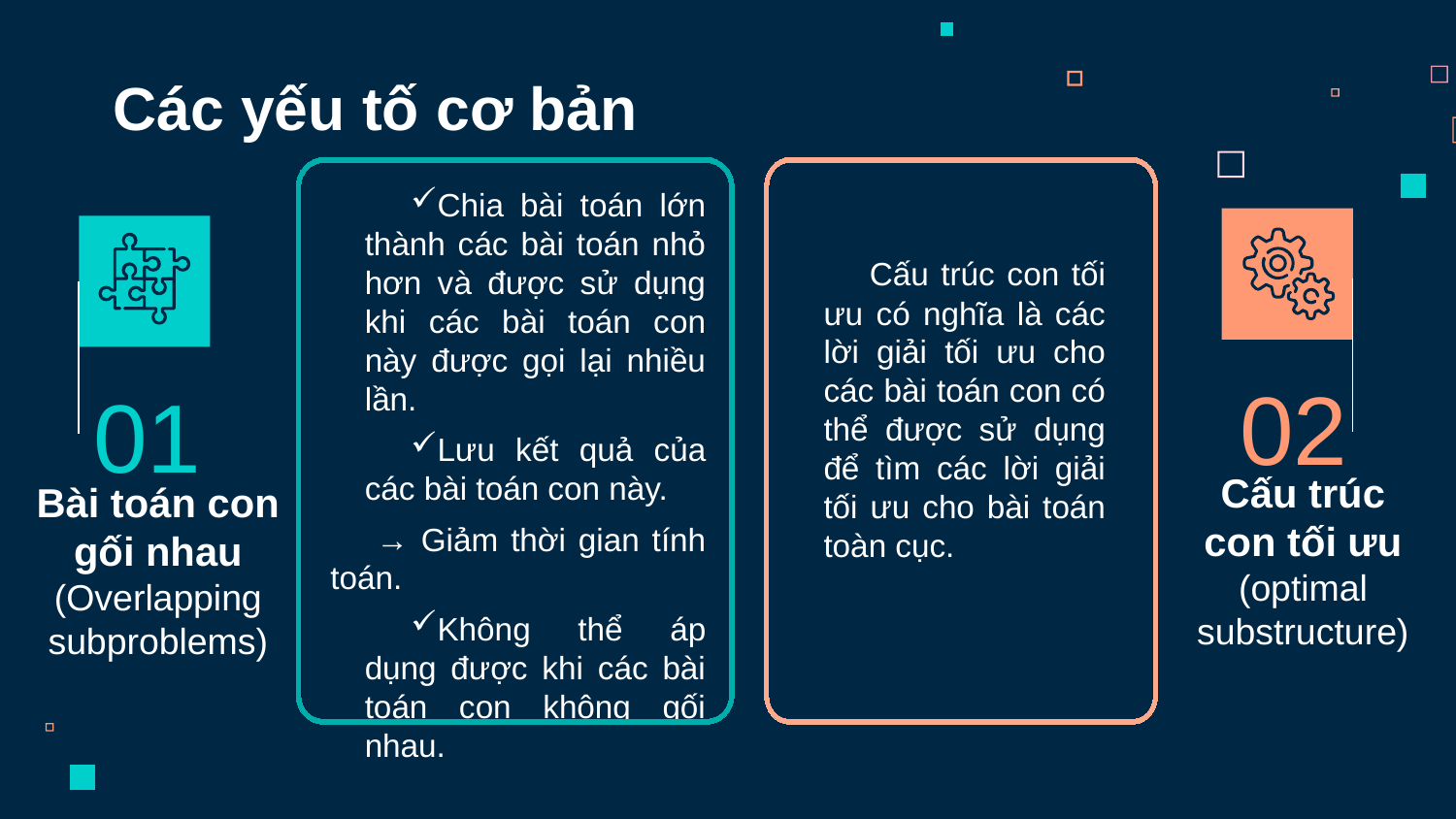

Các yếu tố cơ bản

Chia bài toán lớn thành các bài toán nhỏ hơn và được sử dụng khi các bài toán con này được gọi lại nhiều lần.
Lưu kết quả của các bài toán con này.
→ Giảm thời gian tính toán.
Không thể áp dụng được khi các bài toán con không gối nhau.

Cấu trúc con tối ưu có nghĩa là các lời giải tối ưu cho các bài toán con có thể được sử dụng để tìm các lời giải tối ưu cho bài toán toàn cục.

02
01
Cấu trúc con tối ưu (optimal substructure)
# Bài toán con gối nhau (Overlapping subproblems)